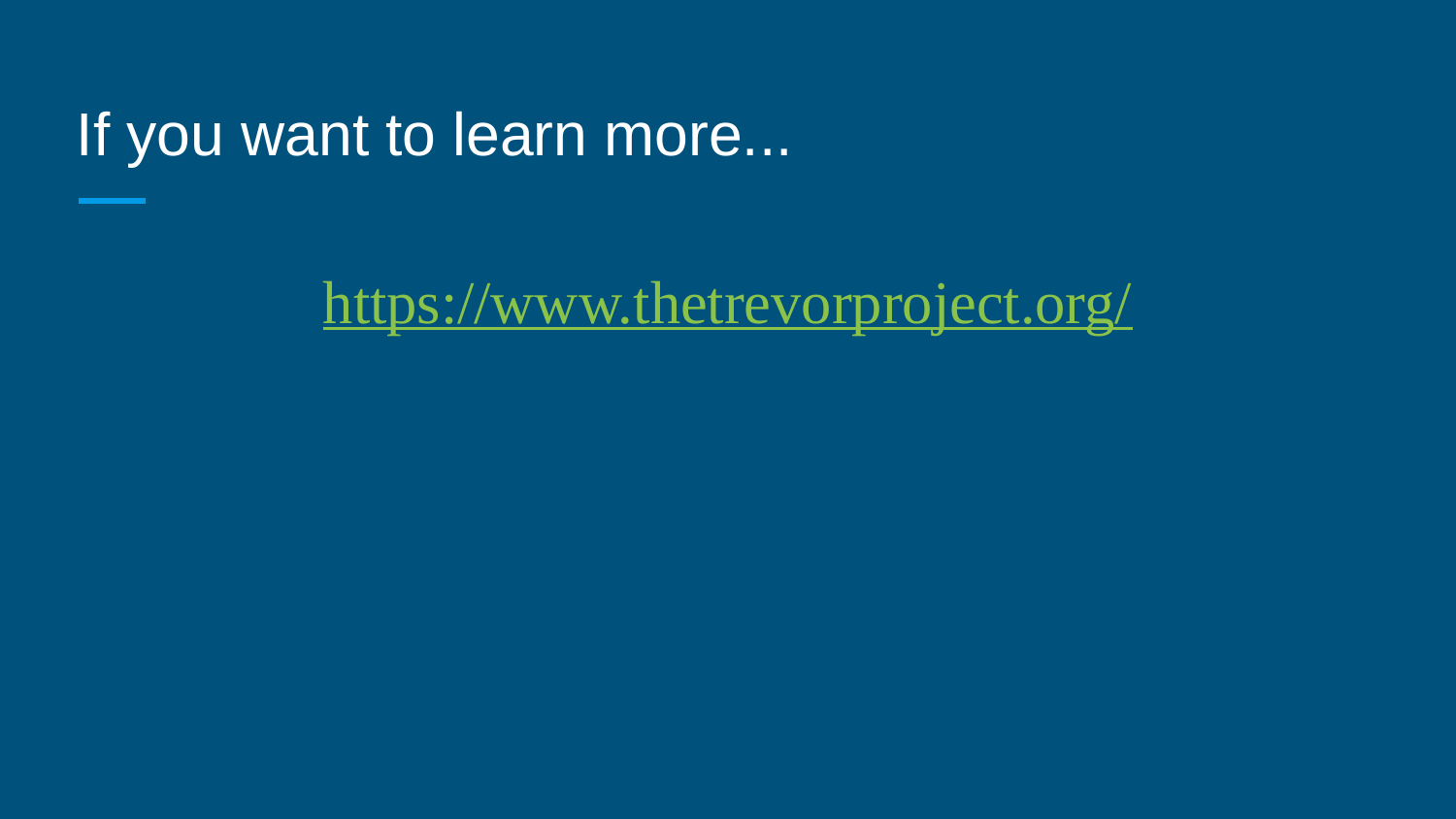

# If you want to learn more...
https://www.thetrevorproject.org/